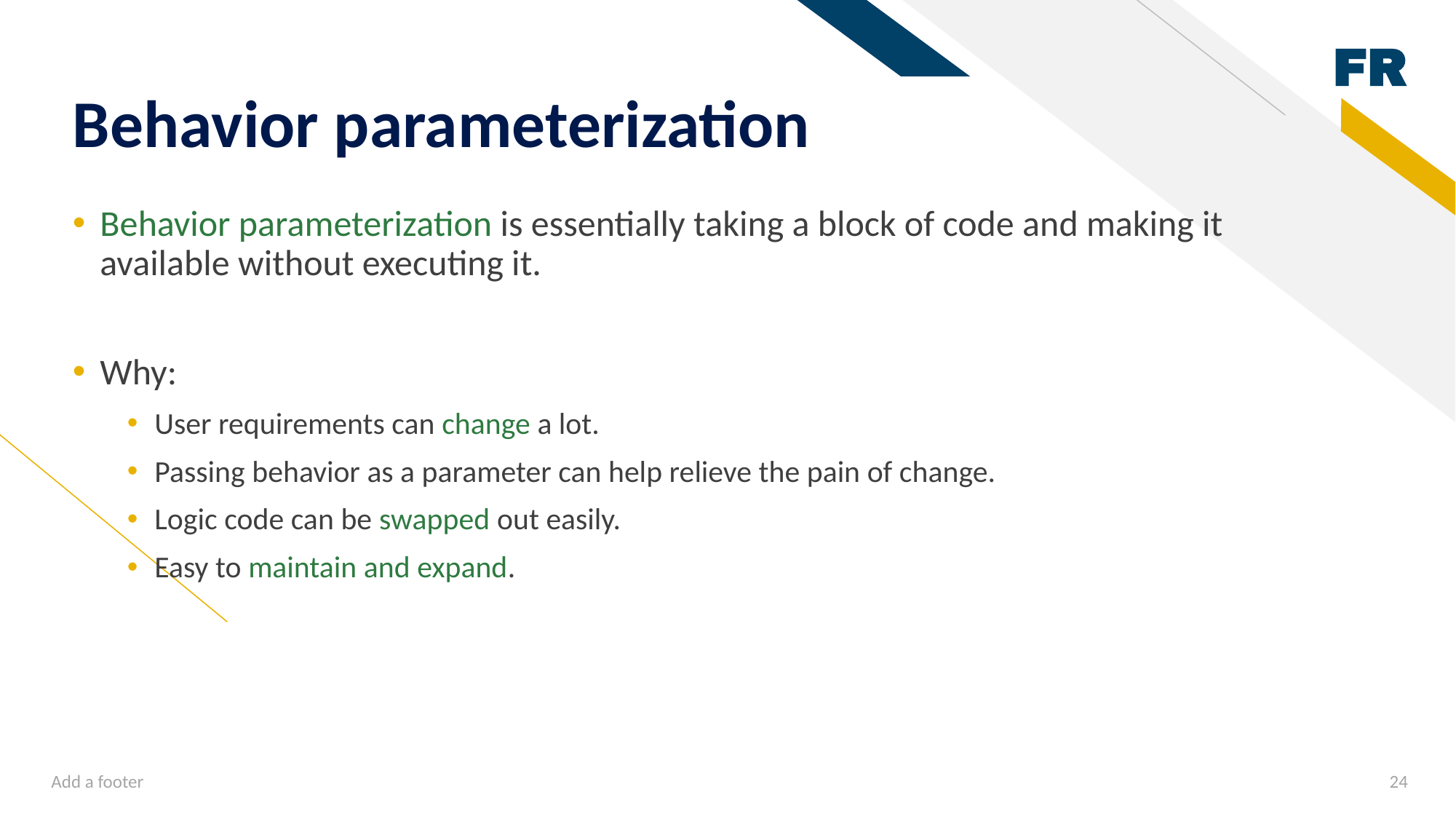

# Behavior parameterization
Behavior parameterization is essentially taking a block of code and making it available without executing it.

Why:
User requirements can change a lot.
Passing behavior as a parameter can help relieve the pain of change.
Logic code can be swapped out easily.
Easy to maintain and expand.
Add a footer
24